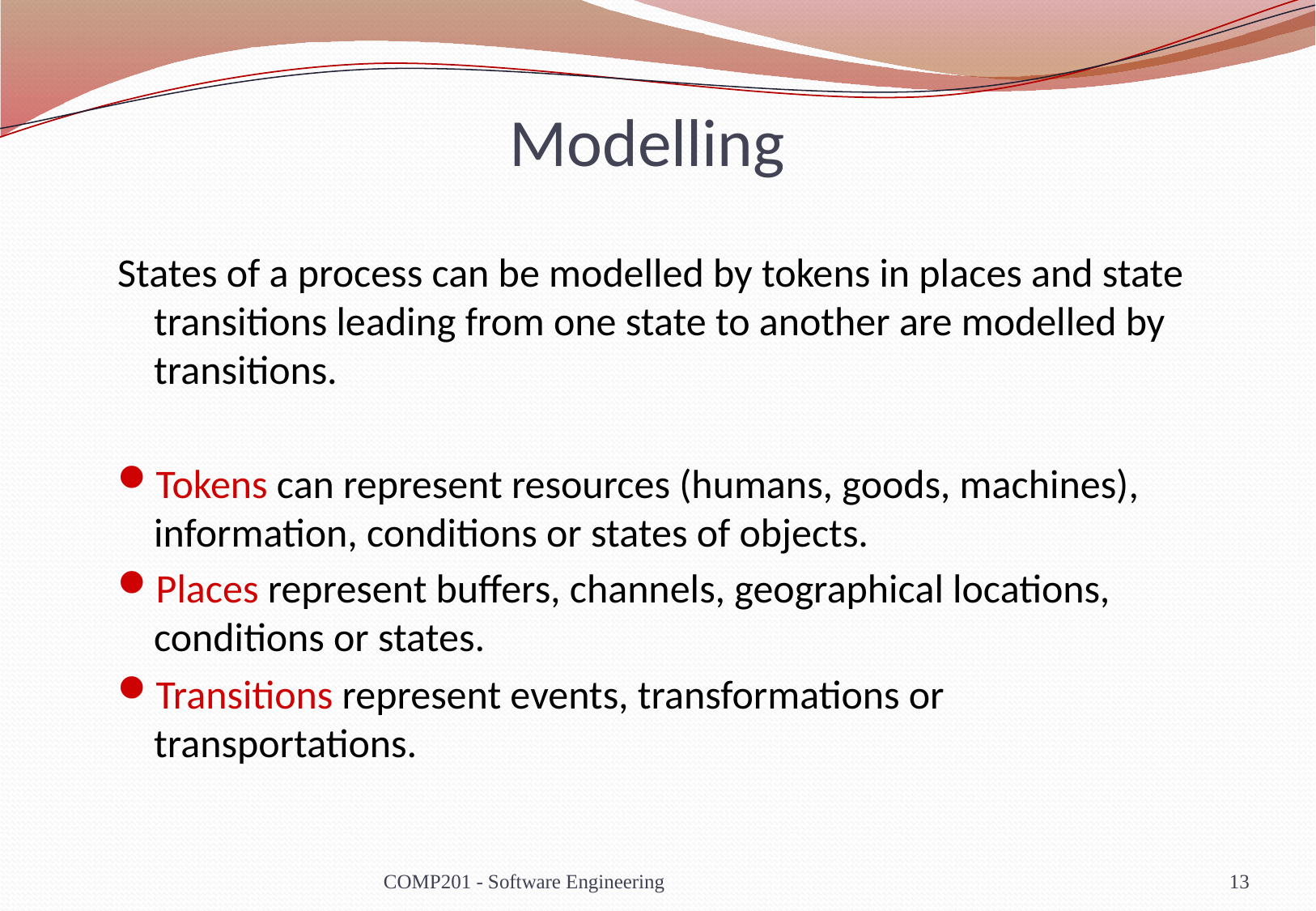

# Modelling
States of a process can be modelled by tokens in places and state transitions leading from one state to another are modelled by transitions.

Tokens can represent resources (humans, goods, machines), information, conditions or states of objects.
Places represent buffers, channels, geographical locations, conditions or states.
Transitions represent events, transformations or transportations.
COMP201 - Software Engineering
13